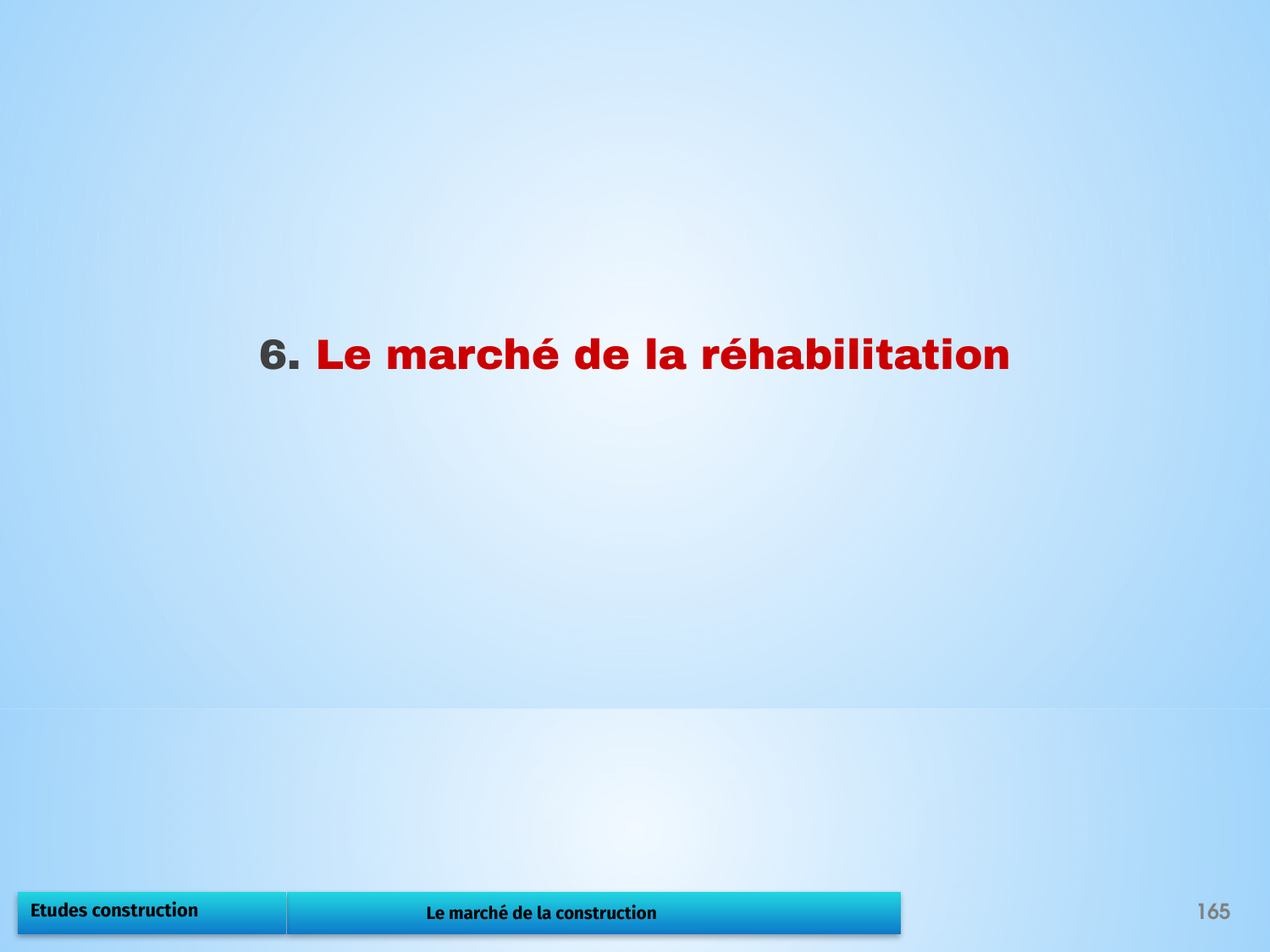

6. Le marché de la réhabilitation
165